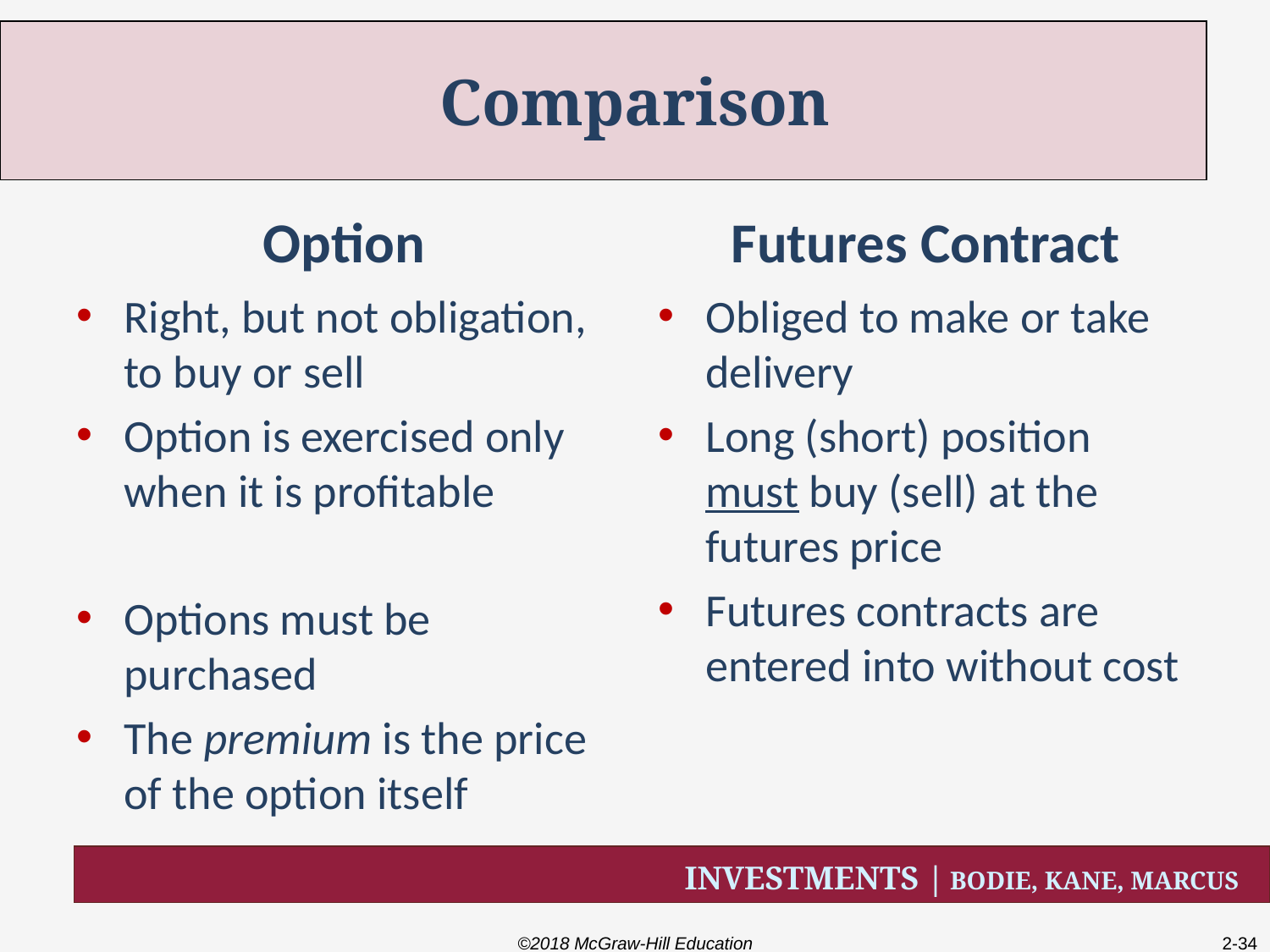

# Comparison
Option
Futures Contract
Right, but not obligation, to buy or sell
Option is exercised only when it is profitable

Options must be purchased
The premium is the price of the option itself
Obliged to make or take delivery
Long (short) position must buy (sell) at the futures price
Futures contracts are entered into without cost
©2018 McGraw-Hill Education
2-34